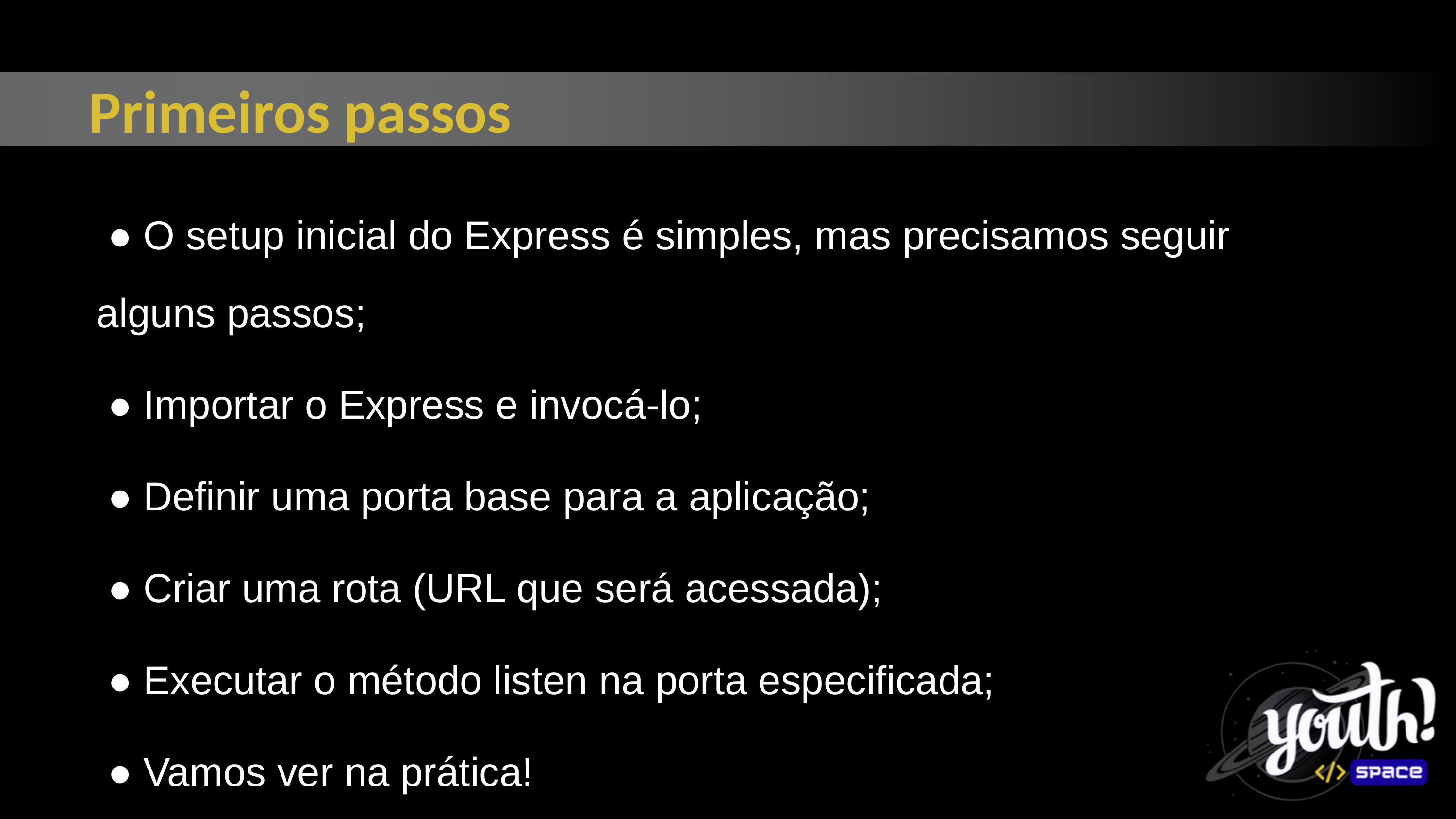

Primeiros passos

 ● O setup inicial do Express é simples, mas precisamos seguir alguns passos;
 ● Importar o Express e invocá-lo;
 ● Definir uma porta base para a aplicação;
 ● Criar uma rota (URL que será acessada);
 ● Executar o método listen na porta especificada;
 ● Vamos ver na prática!